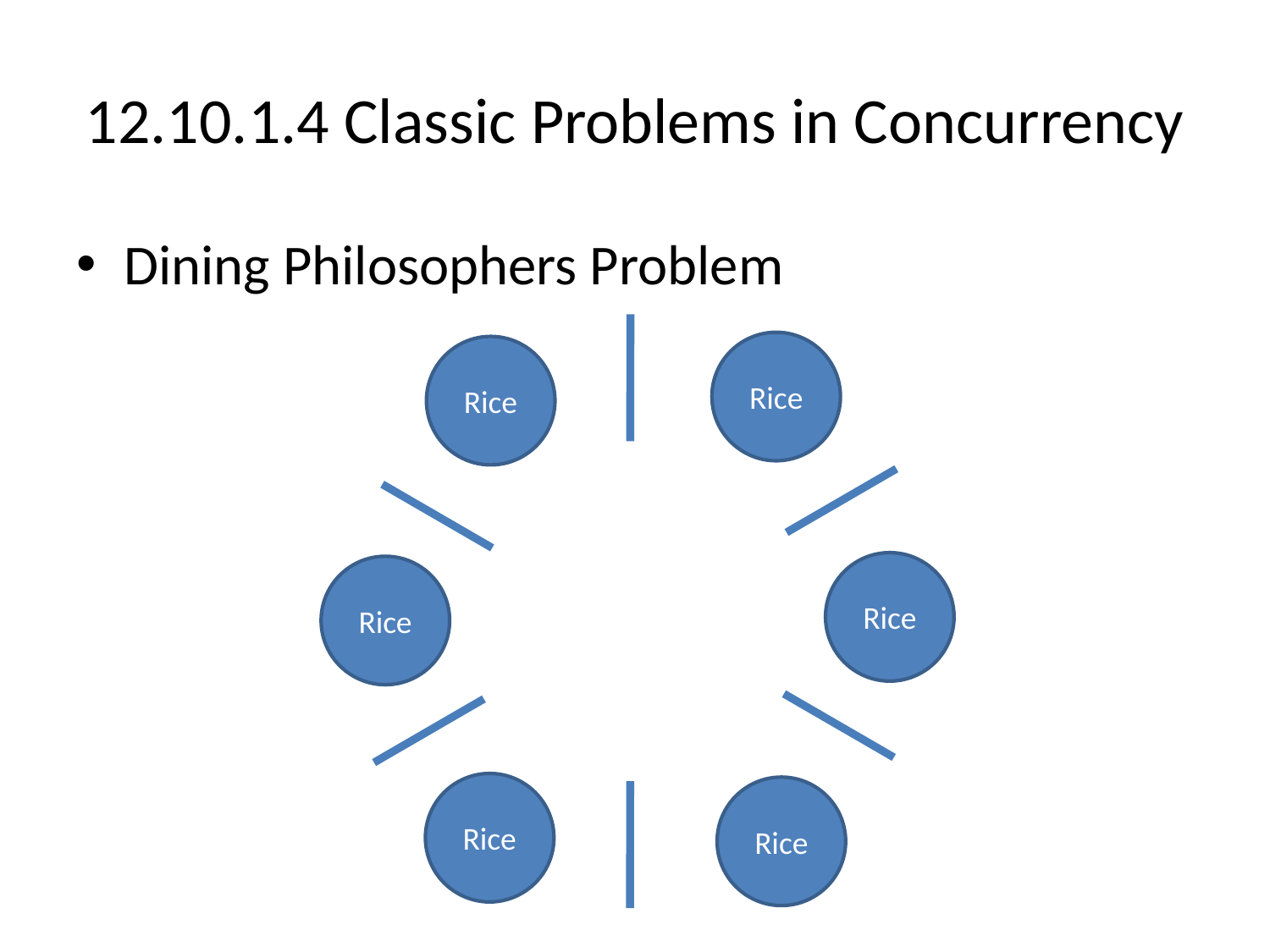

# 12.10.1.4 Classic Problems in Concurrency
Dining Philosophers Problem
Rice
Rice
Rice
Rice
Rice
Rice